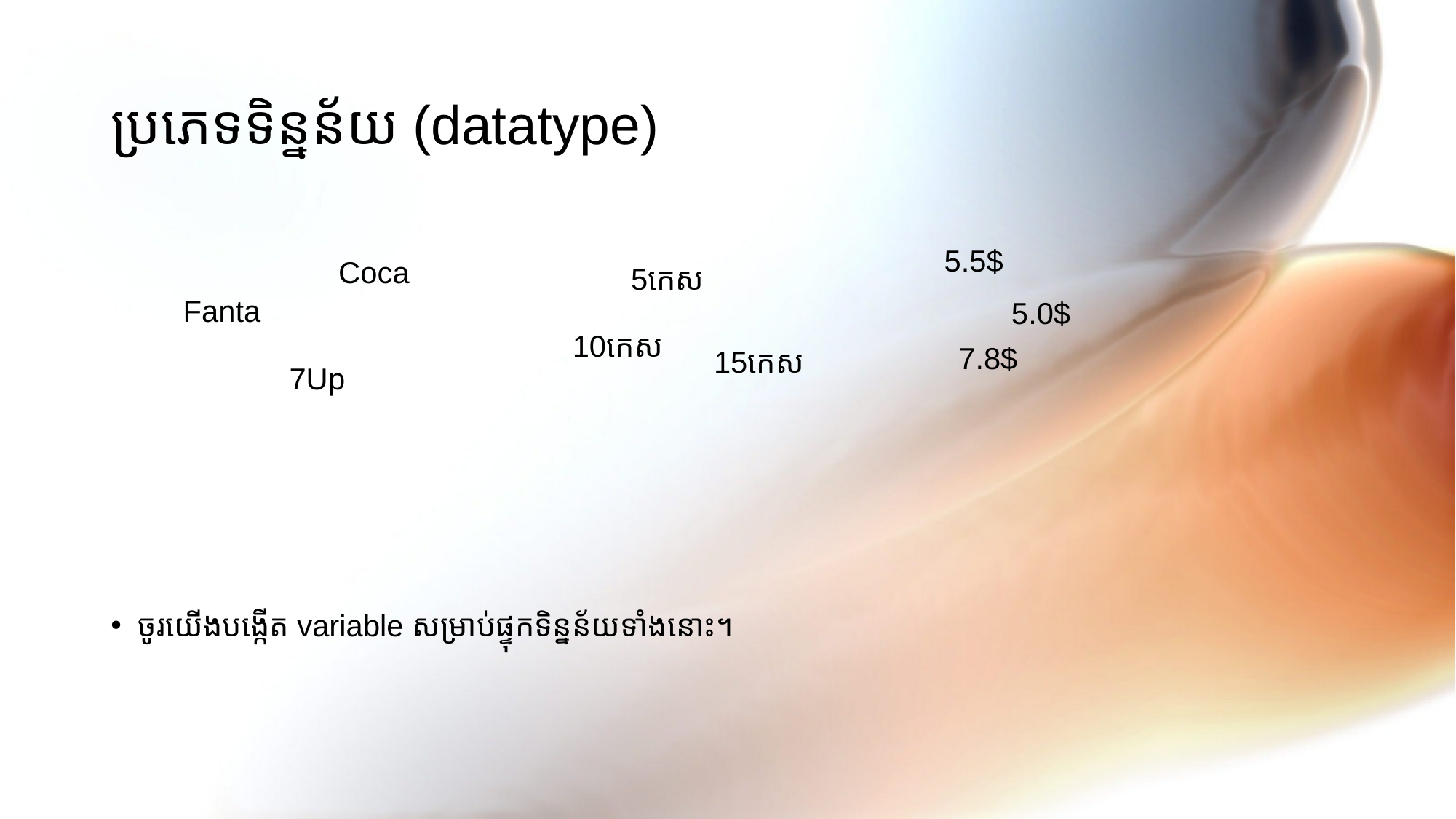

# ប្រភេទទិន្នន័យ (datatype)

ចូរយើងបង្កើត variable សម្រាប់ផ្ទុកទិន្នន័យទាំងនោះ។
5.5$
Coca
5កេស
Fanta
5.0$
10កេស
7.8$
15កេស
7Up